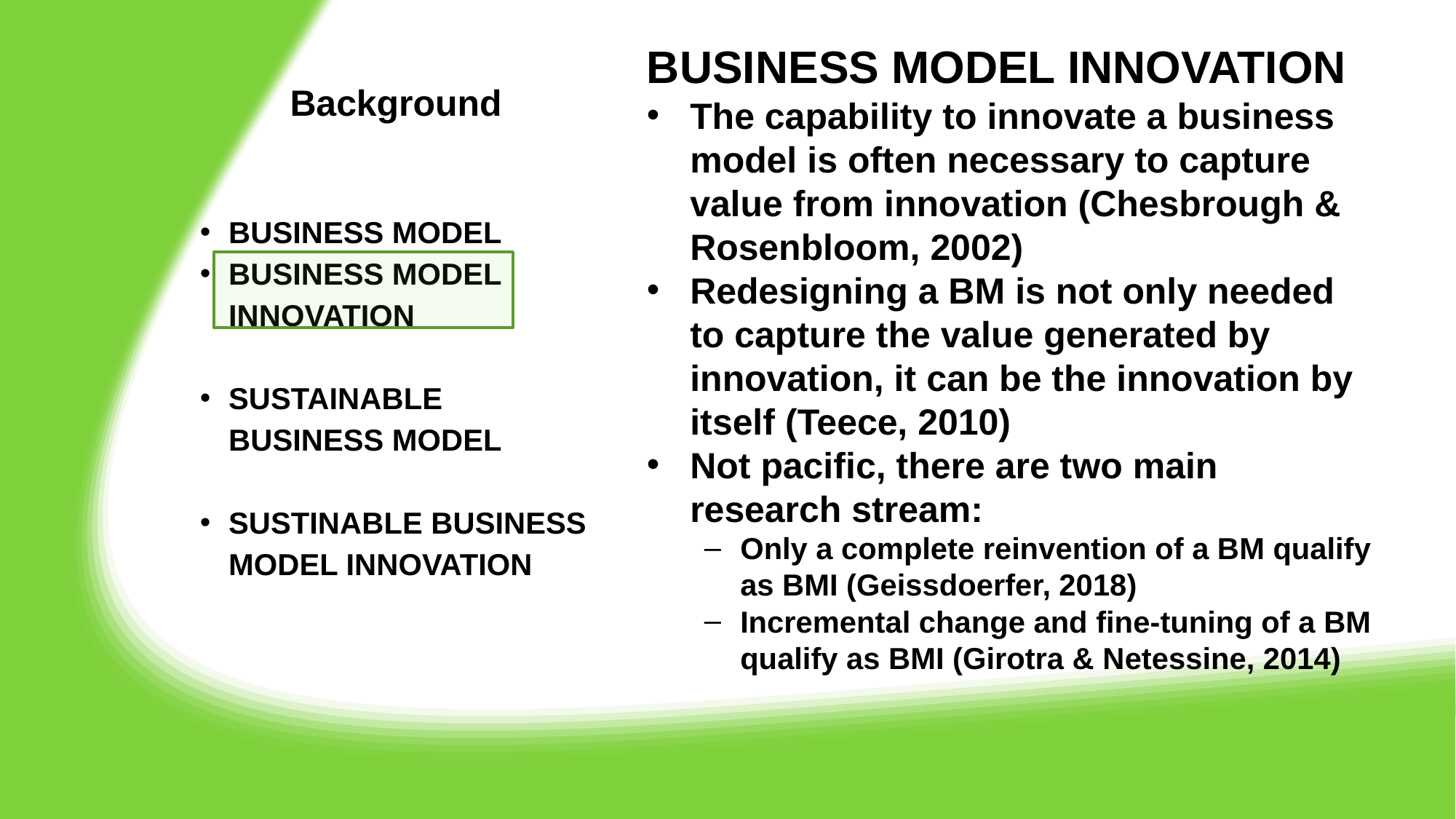

# Background
BUSINESS MODEL INNOVATION
The capability to innovate a business model is often necessary to capture value from innovation (Chesbrough & Rosenbloom, 2002)
Redesigning a BM is not only needed to capture the value generated by innovation, it can be the innovation by itself (Teece, 2010)
Not pacific, there are two main research stream:
Only a complete reinvention of a BM qualify as BMI (Geissdoerfer, 2018)
Incremental change and fine-tuning of a BM qualify as BMI (Girotra & Netessine, 2014)

BUSINESS MODEL
BUSINESS MODEL INNOVATION

SUSTAINABLE BUSINESS MODEL

SUSTINABLE BUSINESS MODEL INNOVATION